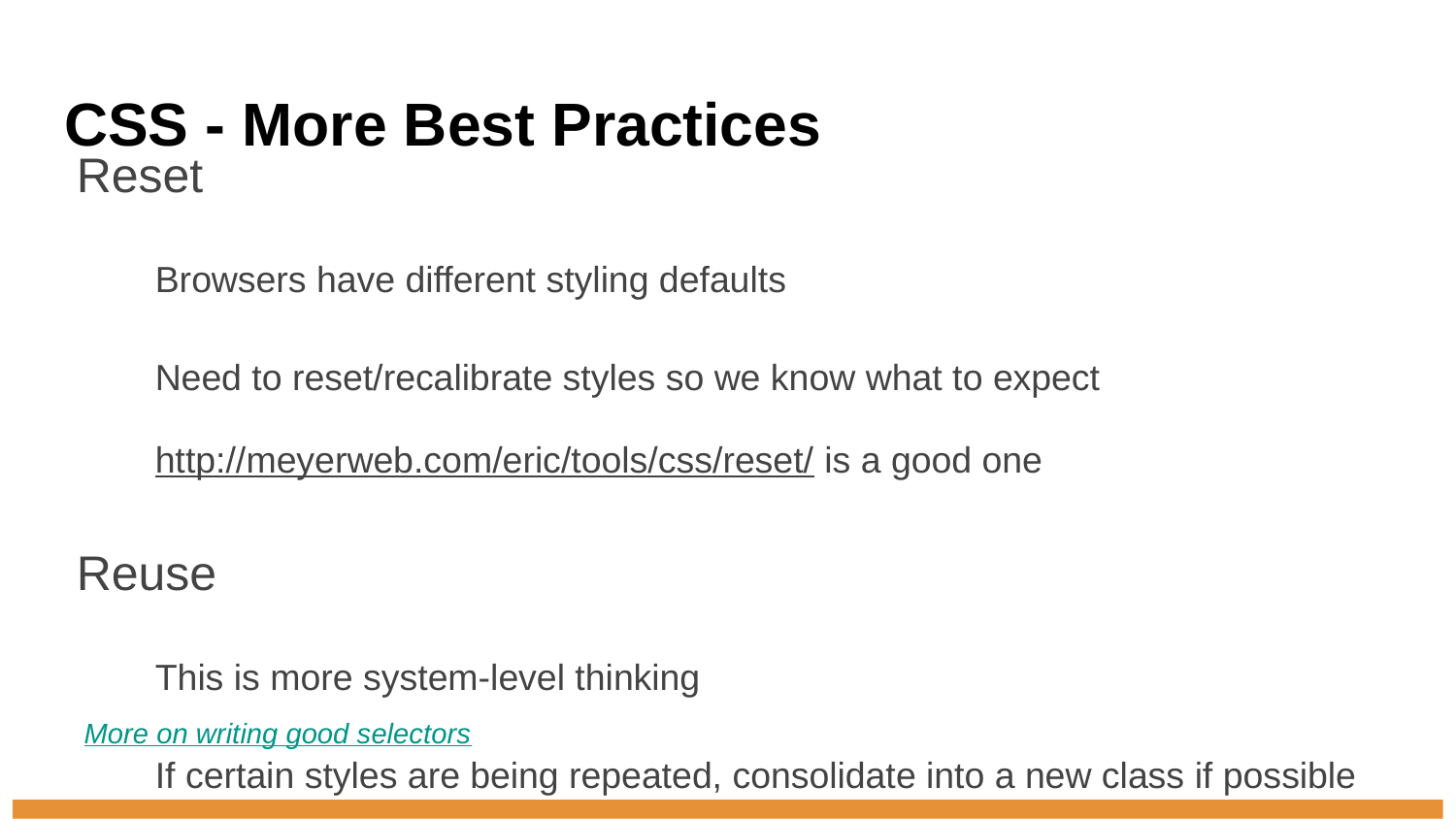

# CSS - More Best Practices
Reset
Browsers have different styling defaults
Need to reset/recalibrate styles so we know what to expect
http://meyerweb.com/eric/tools/css/reset/ is a good one
Reuse
This is more system-level thinking
If certain styles are being repeated, consolidate into a new class if possible
More on writing good selectors